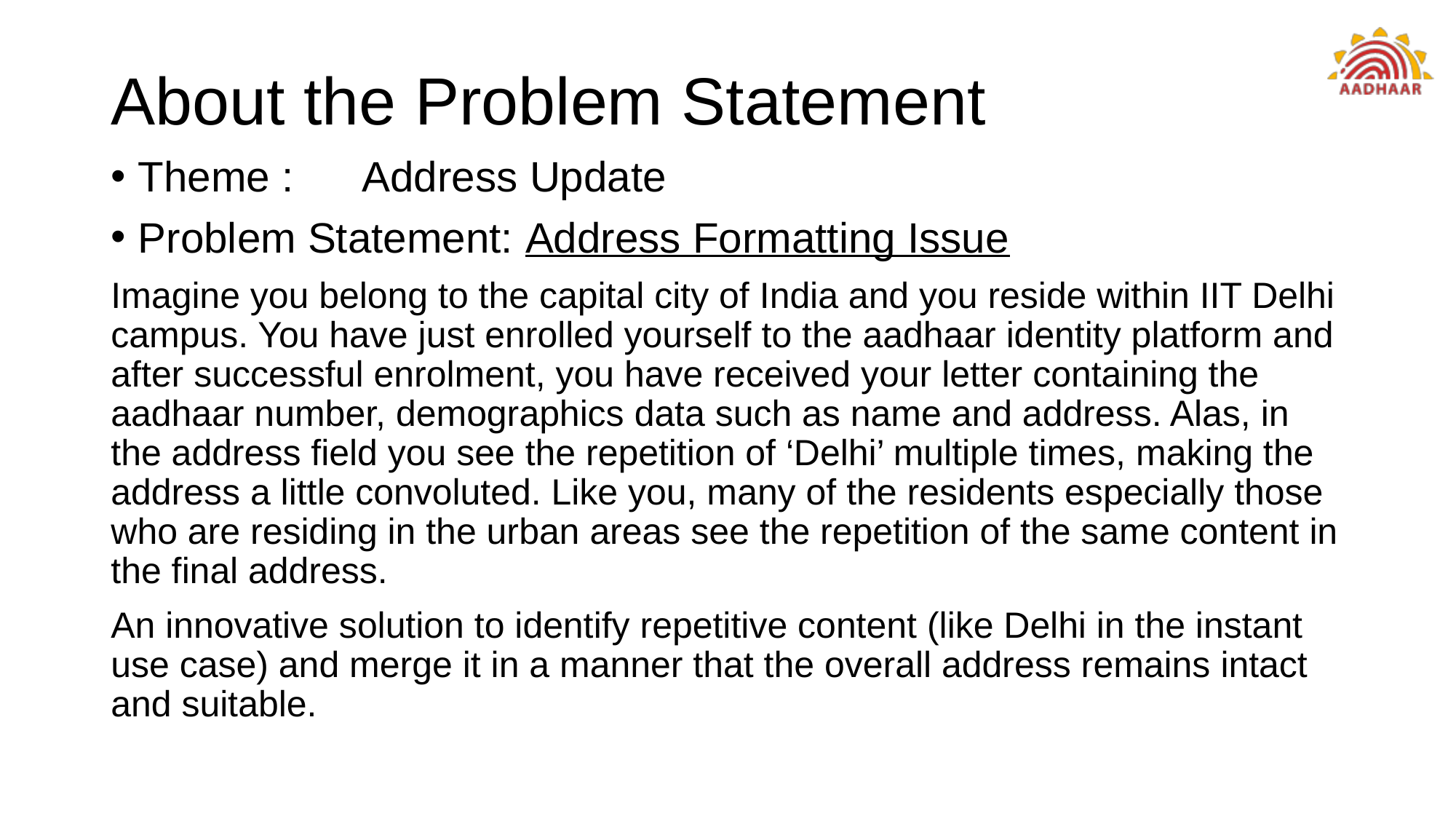

# About the Problem Statement
Theme :      Address Update
Problem Statement: Address Formatting Issue
Imagine you belong to the capital city of India and you reside within IIT Delhi campus. You have just enrolled yourself to the aadhaar identity platform and after successful enrolment, you have received your letter containing the aadhaar number, demographics data such as name and address. Alas, in the address field you see the repetition of ‘Delhi’ multiple times, making the address a little convoluted. Like you, many of the residents especially those who are residing in the urban areas see the repetition of the same content in the final address.
An innovative solution to identify repetitive content (like Delhi in the instant use case) and merge it in a manner that the overall address remains intact  and suitable.